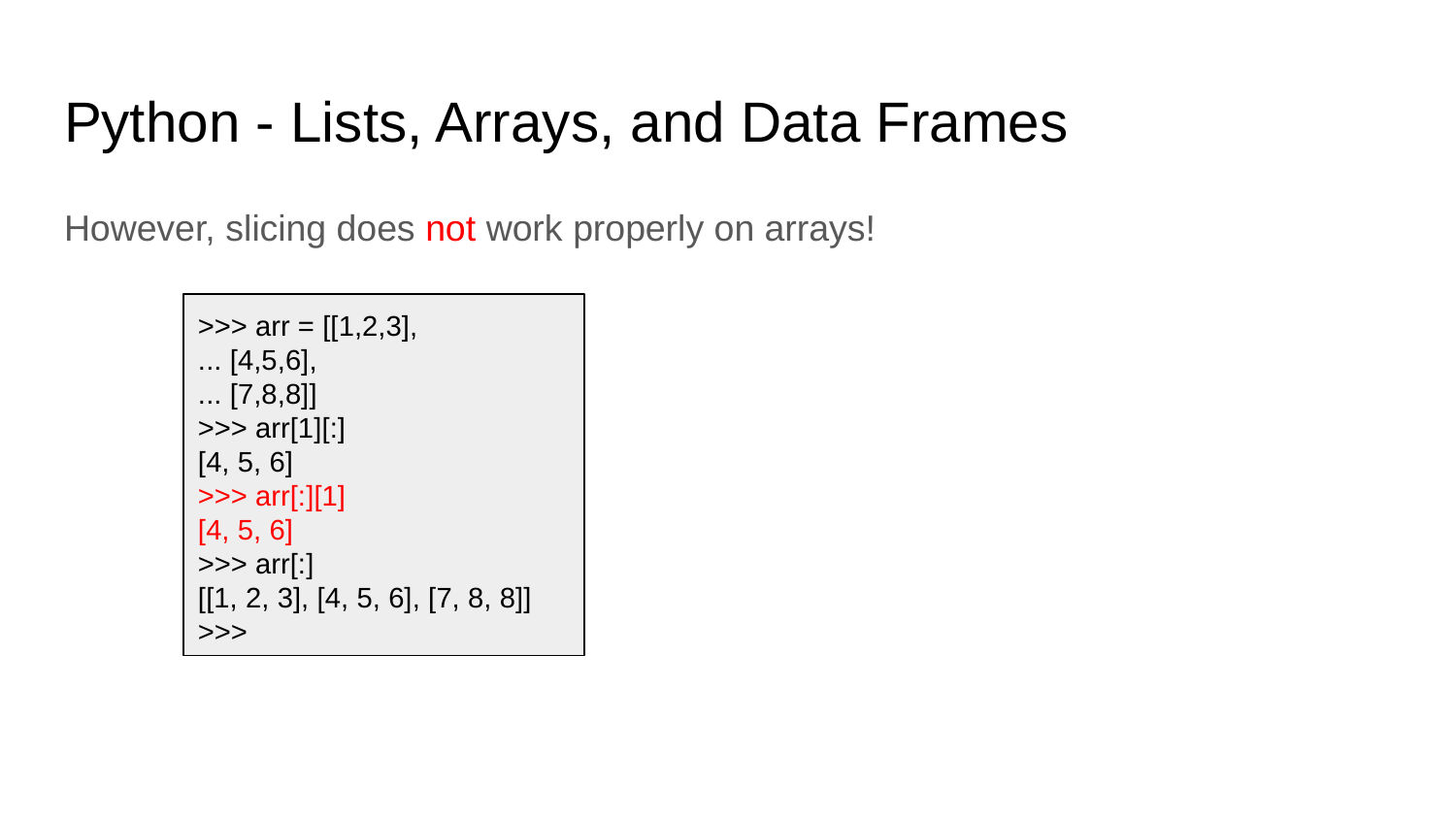

# Python - Lists, Arrays, and Data Frames
However, slicing does not work properly on arrays!
>>> arr = [[1,2,3],
... [4,5,6],
... [7,8,8]]
>>> arr[1][:]
[4, 5, 6]
>>> arr[:][1]
[4, 5, 6]
>>> arr[:]
[[1, 2, 3], [4, 5, 6], [7, 8, 8]]
>>>